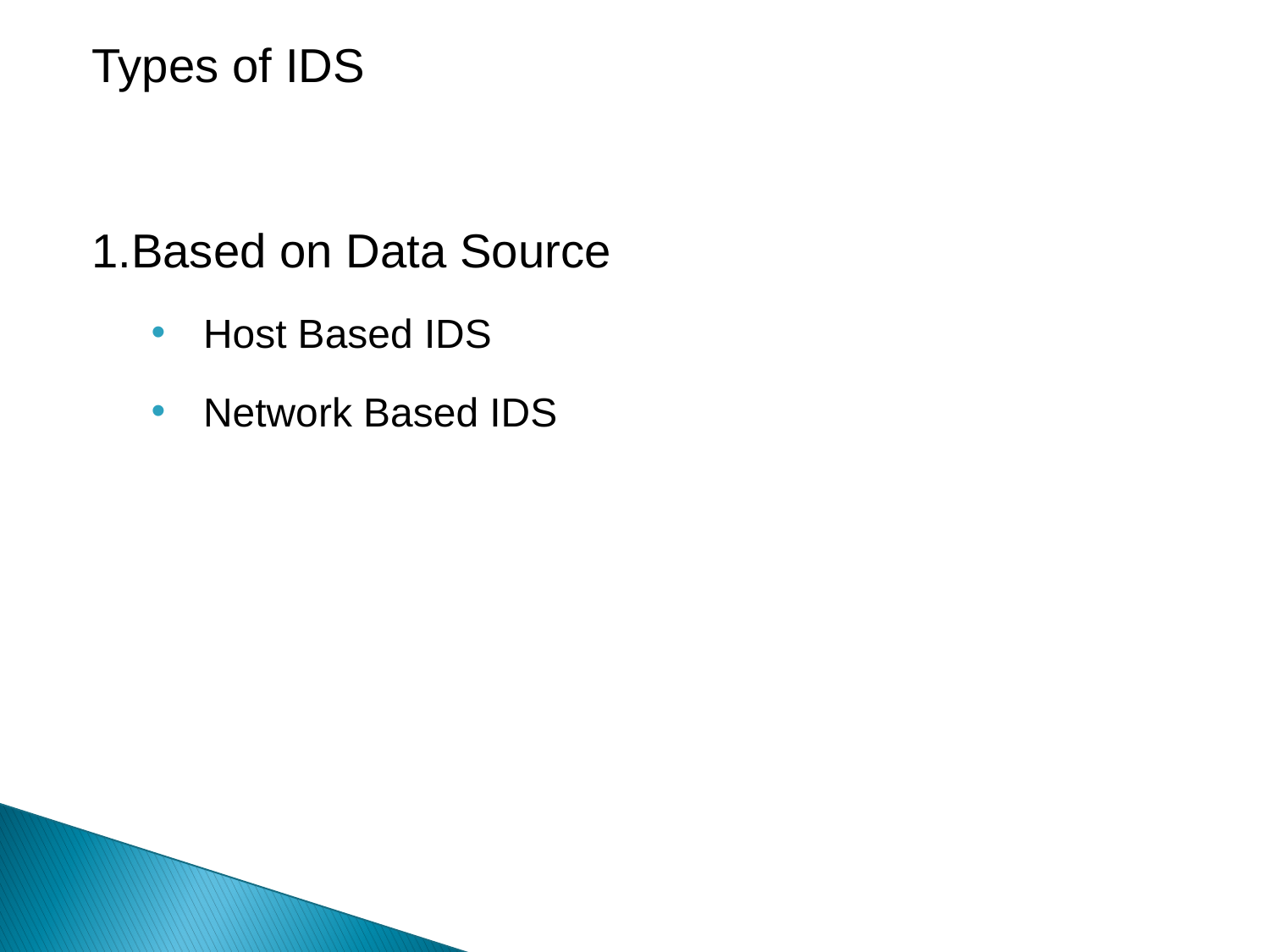

Types of IDS

1.Based on Data Source
Host Based IDS
Network Based IDS